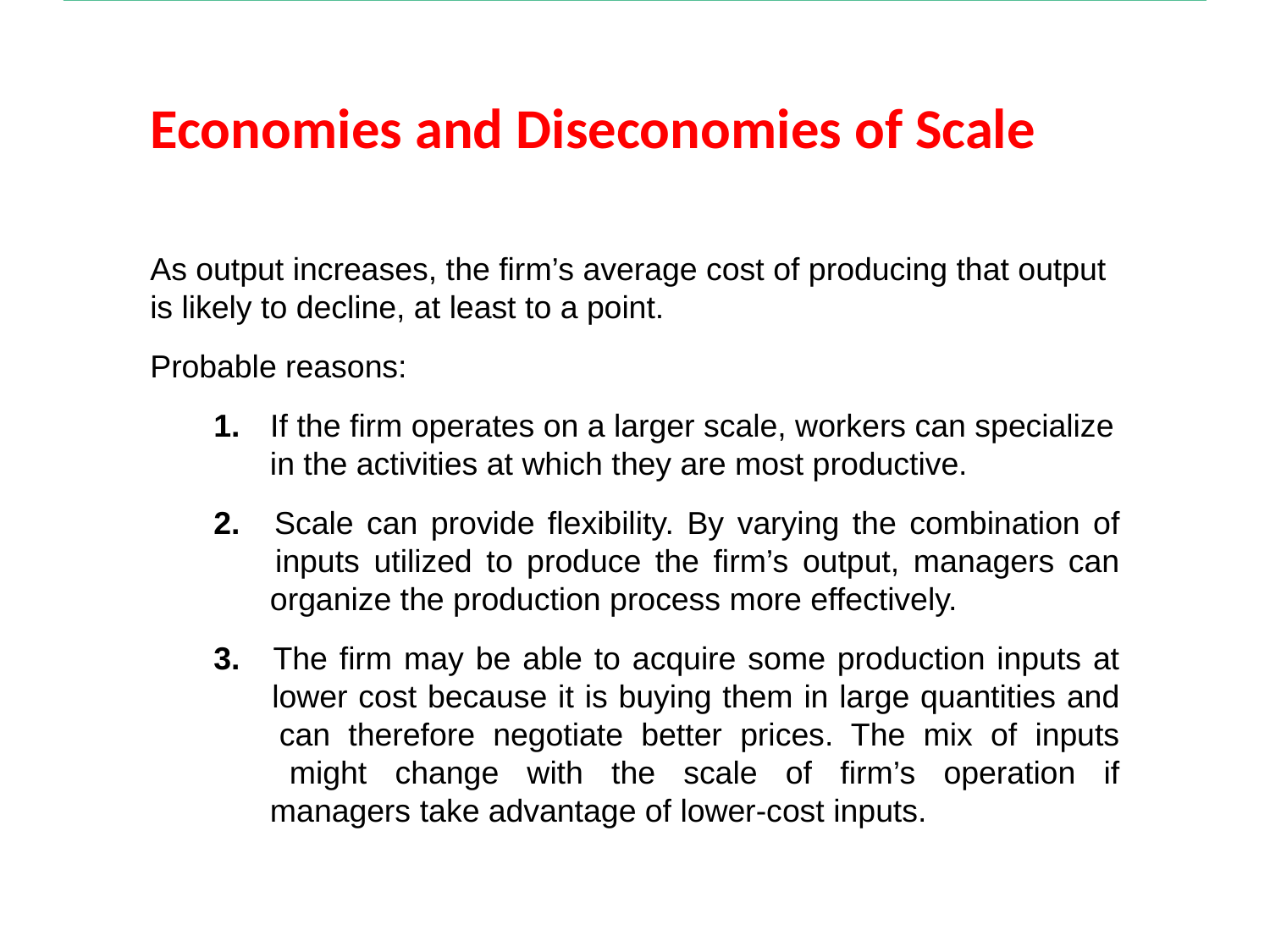

Economies and Diseconomies of Scale
As output increases, the firm’s average cost of producing that output is likely to decline, at least to a point.

Probable reasons:

 If the firm operates on a larger scale, workers can specialize
 in the activities at which they are most productive.

 Scale can provide flexibility. By varying the combination of
 inputs utilized to produce the firm’s output, managers can
 organize the production process more effectively.

 The firm may be able to acquire some production inputs at
 lower cost because it is buying them in large quantities and
 can therefore negotiate better prices. The mix of inputs
 might change with the scale of firm’s operation if
 managers take advantage of lower-cost inputs.